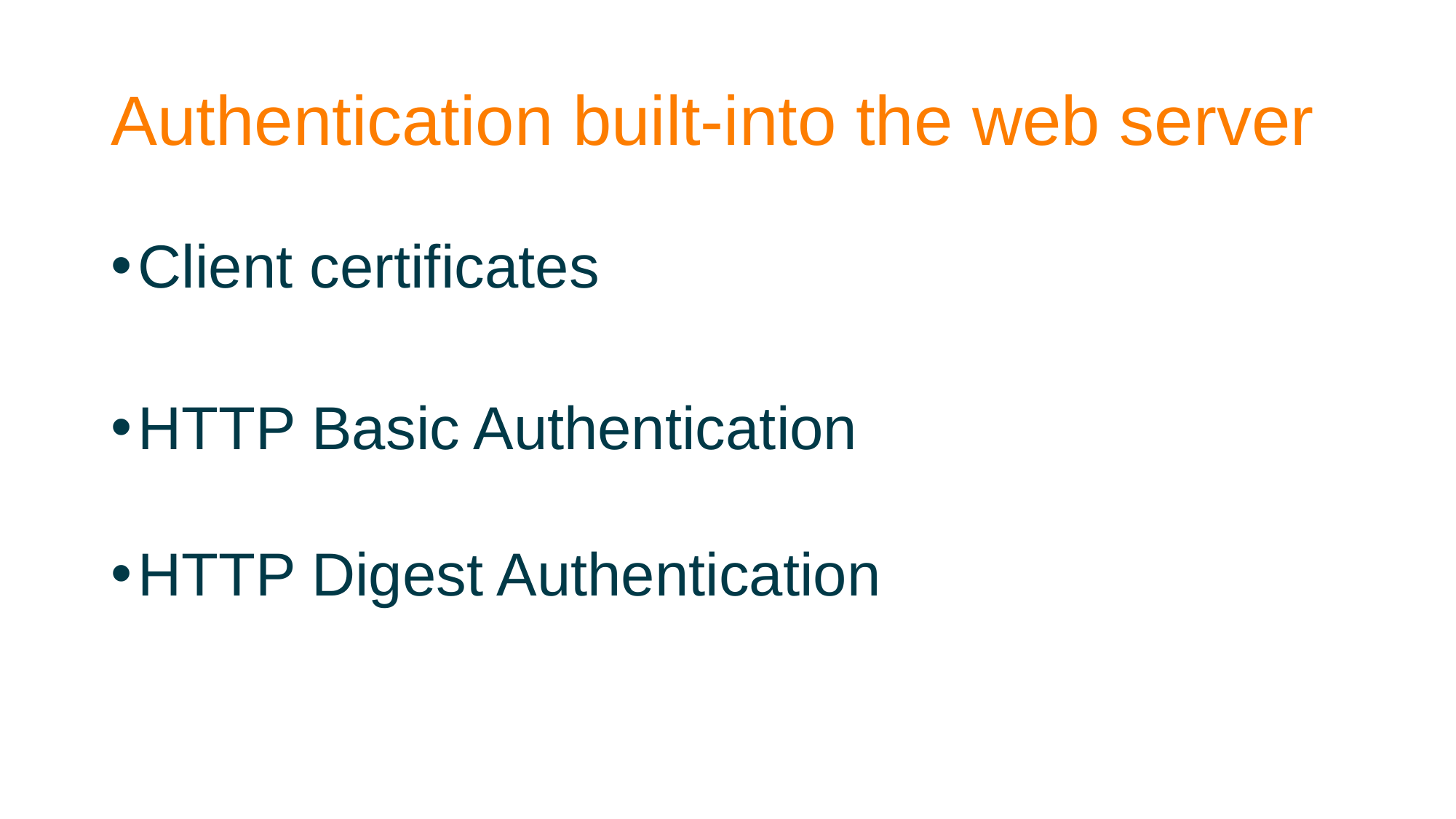

# Authentication built-into the web server
Client certificates

HTTP Basic Authentication
HTTP Digest Authentication